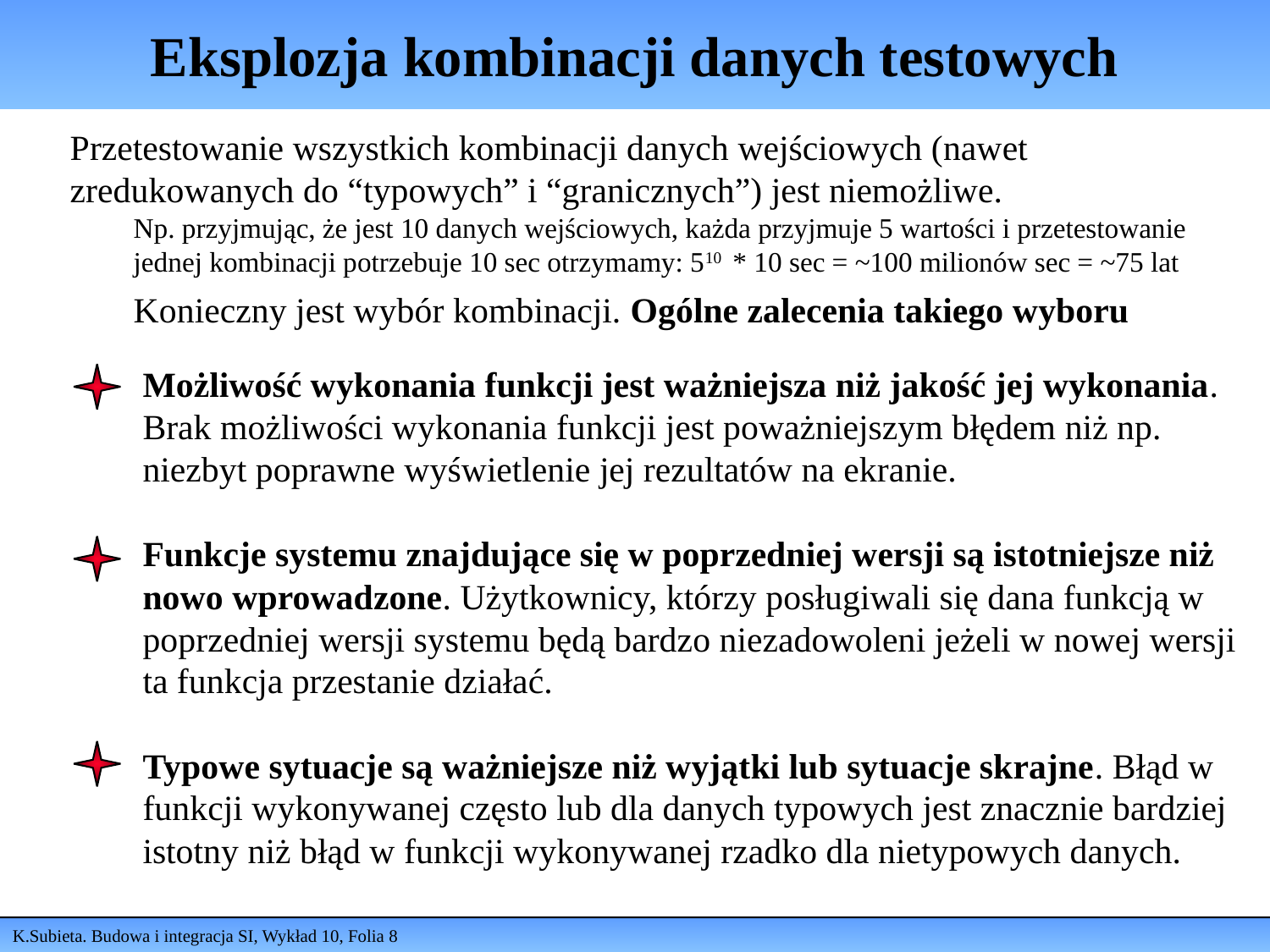

# Eksplozja kombinacji danych testowych
Przetestowanie wszystkich kombinacji danych wejściowych (nawet zredukowanych do “typowych” i “granicznych”) jest niemożliwe.
Np. przyjmując, że jest 10 danych wejściowych, każda przyjmuje 5 wartości i przetestowanie jednej kombinacji potrzebuje 10 sec otrzymamy: 510  * 10 sec = ~100 milionów sec = ~75 lat
Konieczny jest wybór kombinacji. Ogólne zalecenia takiego wyboru
Możliwość wykonania funkcji jest ważniejsza niż jakość jej wykonania. Brak możliwości wykonania funkcji jest poważniejszym błędem niż np. niezbyt poprawne wyświetlenie jej rezultatów na ekranie.

Funkcje systemu znajdujące się w poprzedniej wersji są istotniejsze niż nowo wprowadzone. Użytkownicy, którzy posługiwali się dana funkcją w poprzedniej wersji systemu będą bardzo niezadowoleni jeżeli w nowej wersji ta funkcja przestanie działać.

Typowe sytuacje są ważniejsze niż wyjątki lub sytuacje skrajne. Błąd w funkcji wykonywanej często lub dla danych typowych jest znacznie bardziej istotny niż błąd w funkcji wykonywanej rzadko dla nietypowych danych.